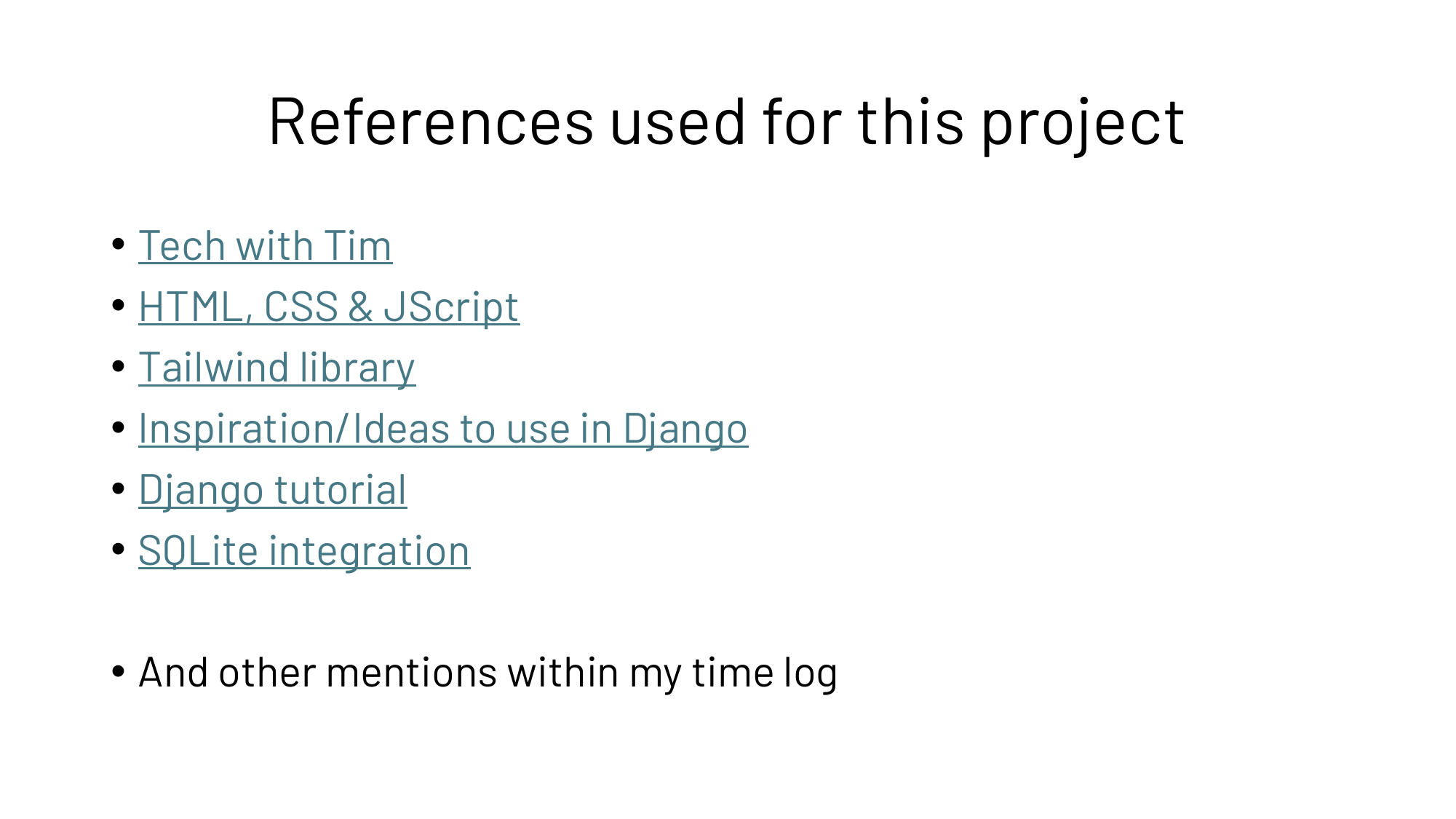

# References used for this project
Tech with Tim
HTML, CSS & JScript
Tailwind library
Inspiration/Ideas to use in Django
Django tutorial
SQLite integration

And other mentions within my time log